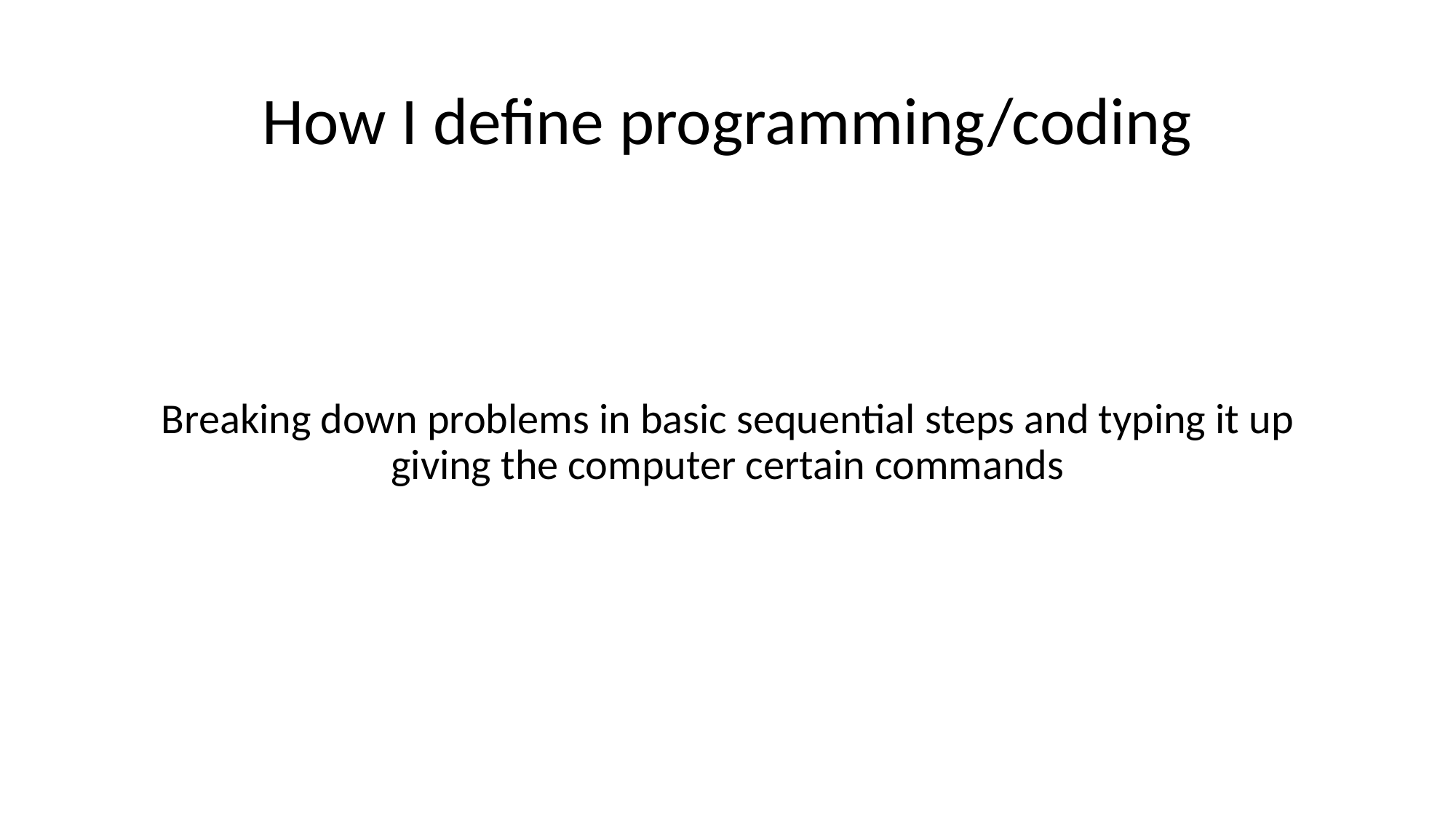

# How I define programming/coding
Breaking down problems in basic sequential steps and typing it up giving the computer certain commands